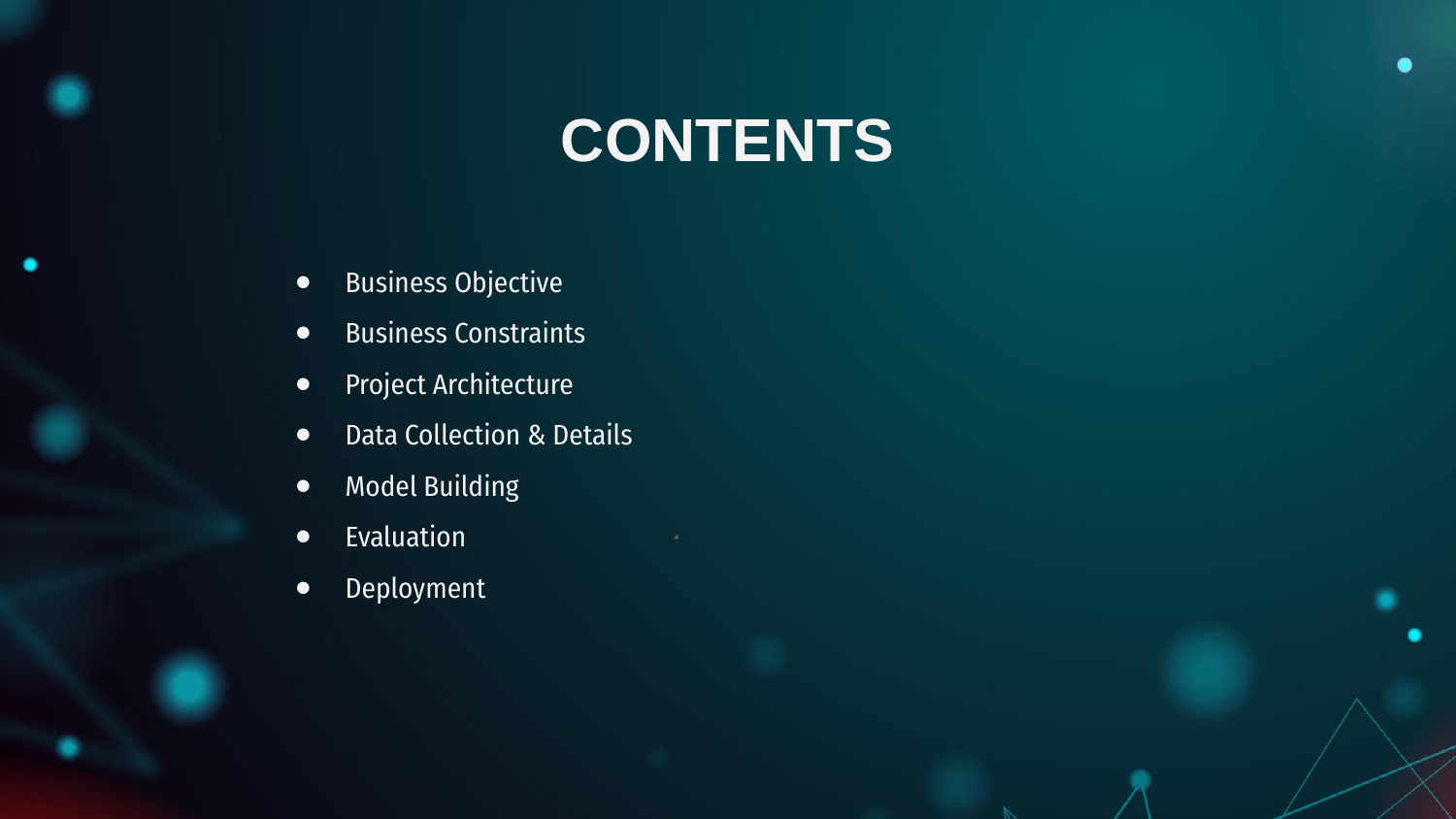

# CONTENTS
Business Objective
Business Constraints
Project Architecture
Data Collection & Details
Model Building
Evaluation
Deployment